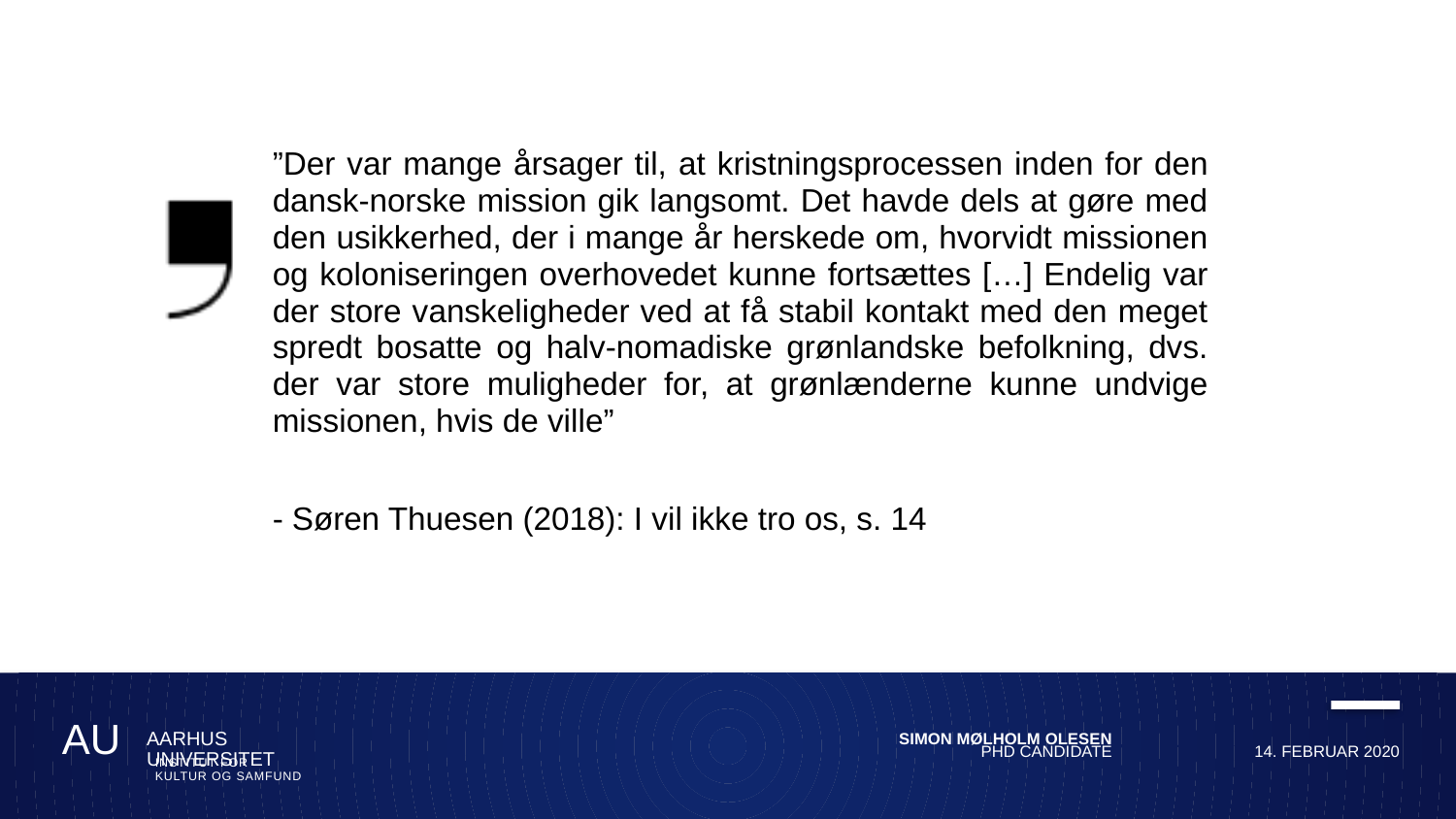

”Der var mange årsager til, at kristningsprocessen inden for den dansk-norske mission gik langsomt. Det havde dels at gøre med den usikkerhed, der i mange år herskede om, hvorvidt missionen og koloniseringen overhovedet kunne fortsættes […] Endelig var der store vanskeligheder ved at få stabil kontakt med den meget spredt bosatte og halv-nomadiske grønlandske befolkning, dvs. der var store muligheder for, at grønlænderne kunne undvige missionen, hvis de ville”

- Søren Thuesen (2018): I vil ikke tro os, s. 14